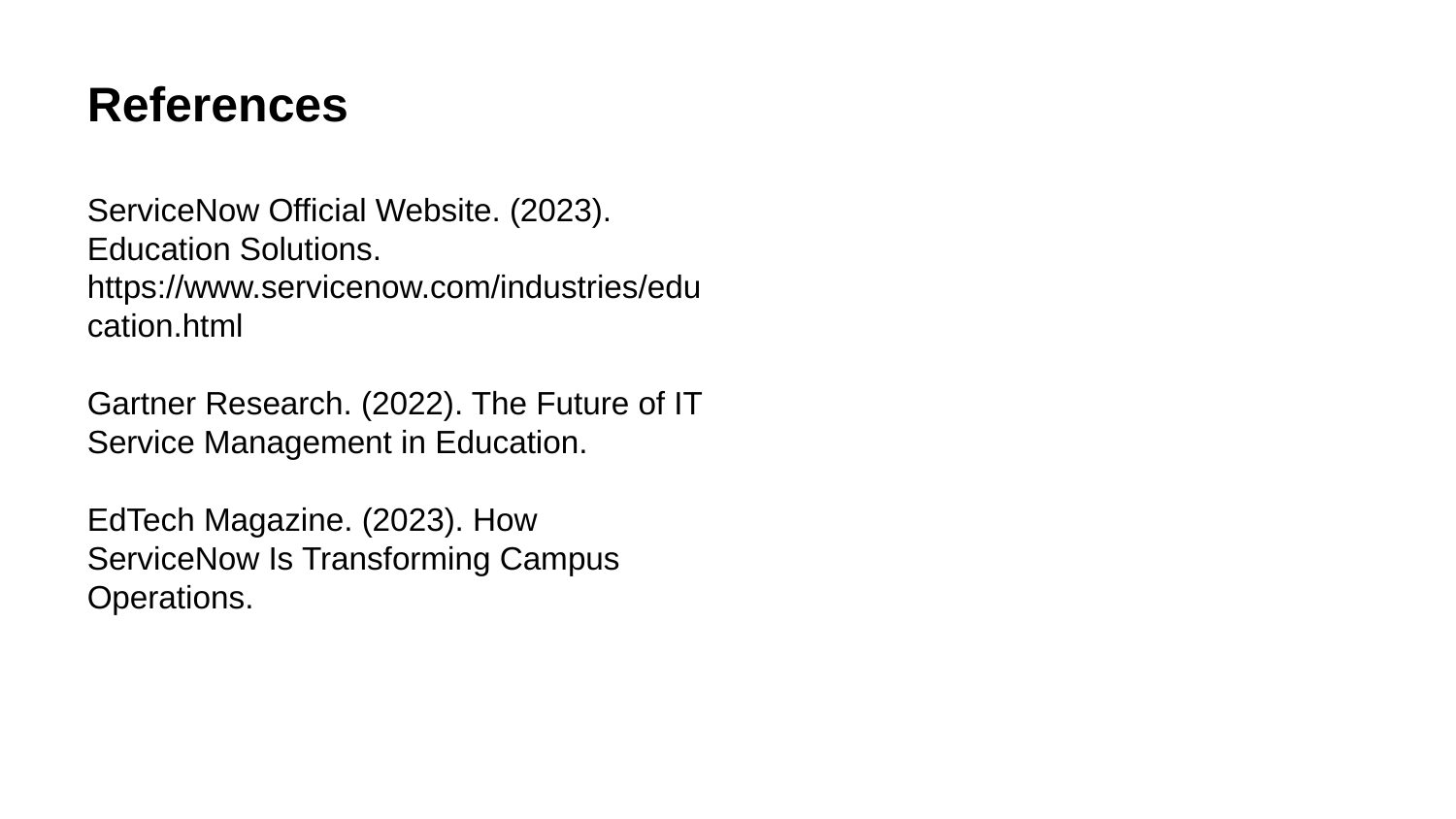

References
ServiceNow Official Website. (2023). Education Solutions. https://www.servicenow.com/industries/education.html

Gartner Research. (2022). The Future of IT Service Management in Education.

EdTech Magazine. (2023). How ServiceNow Is Transforming Campus Operations.